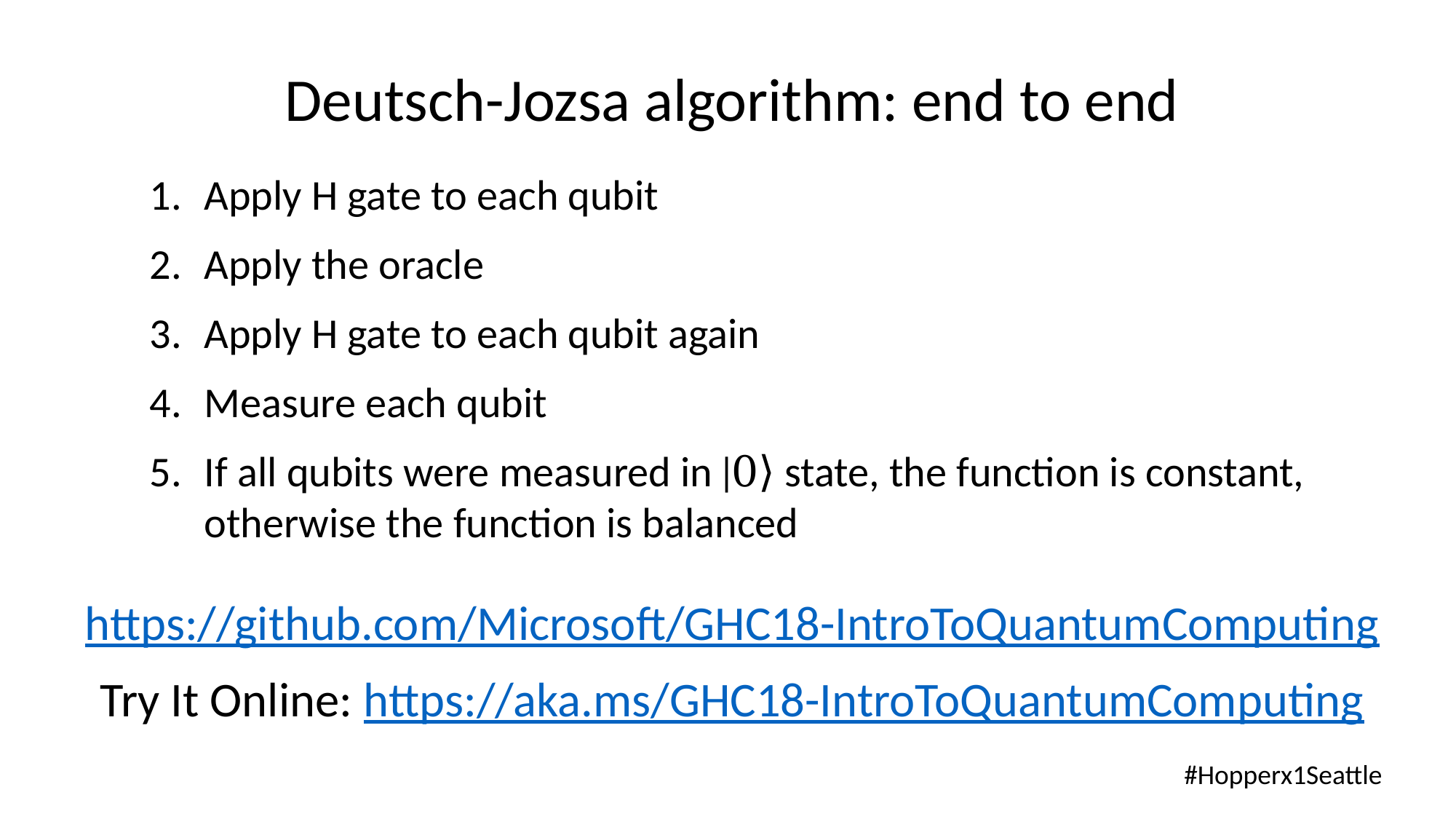

Deutsch-Jozsa algorithm: end to end
Apply H gate to each qubit

Apply the oracle

Apply H gate to each qubit again

Measure each qubit

If all qubits were measured in |0⟩ state, the function is constant,
otherwise the function is balanced
https://github.com/Microsoft/GHC18-IntroToQuantumComputing

Try It Online: https://aka.ms/GHC18-IntroToQuantumComputing
#Hopperx1Seattle